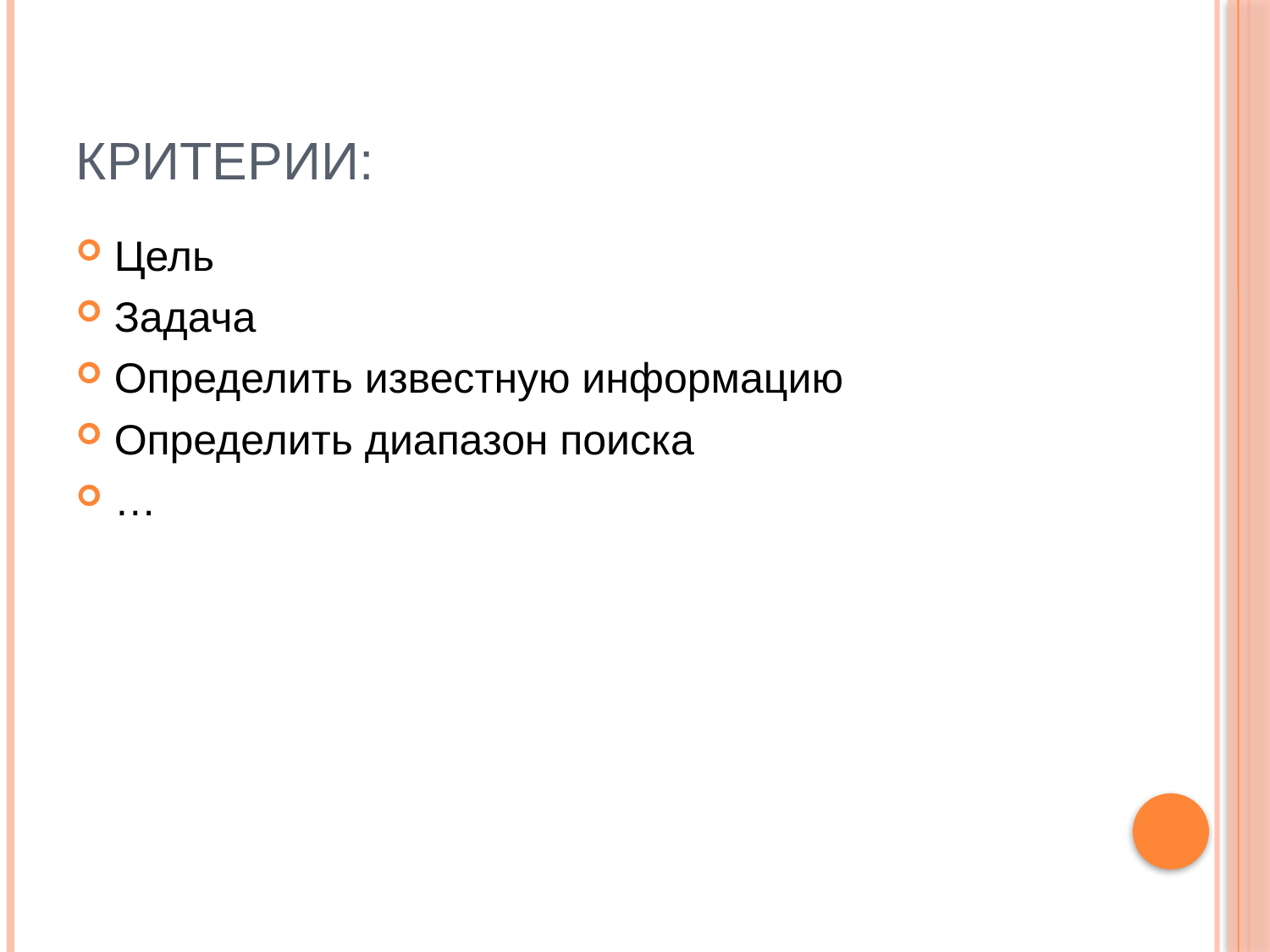

# Критерии:
Цель
Задача
Определить известную информацию
Определить диапазон поиска
…